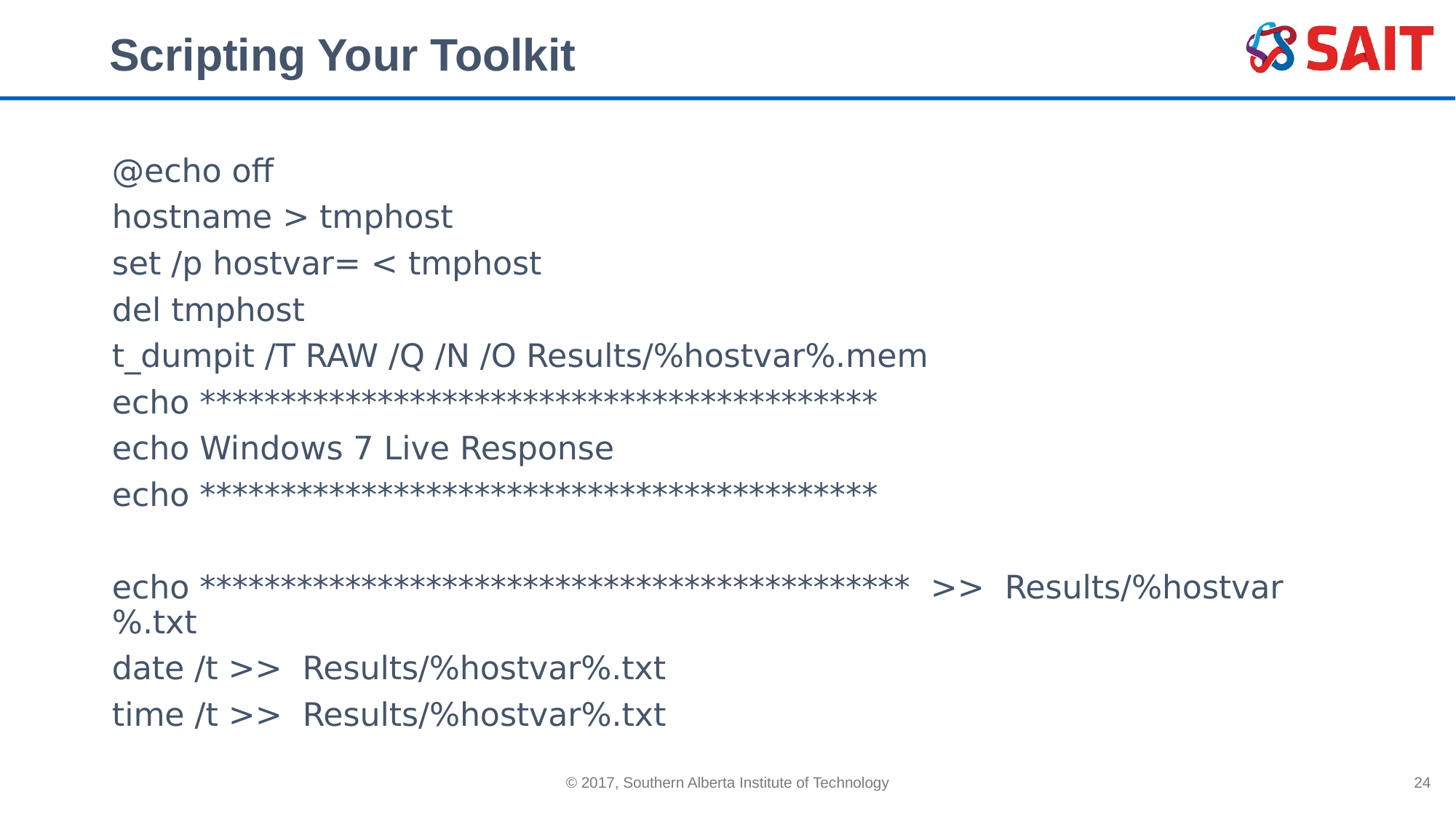

# Scripting Your Toolkit
@echo off
hostname > tmphost
set /p hostvar= < tmphost
del tmphost
t_dumpit /T RAW /Q /N /O Results/%hostvar%.mem
echo ******************************************
echo Windows 7 Live Response
echo ******************************************

echo ********************************************  >>  Results/%hostvar%.txt
date /t >>  Results/%hostvar%.txt
time /t >>  Results/%hostvar%.txt